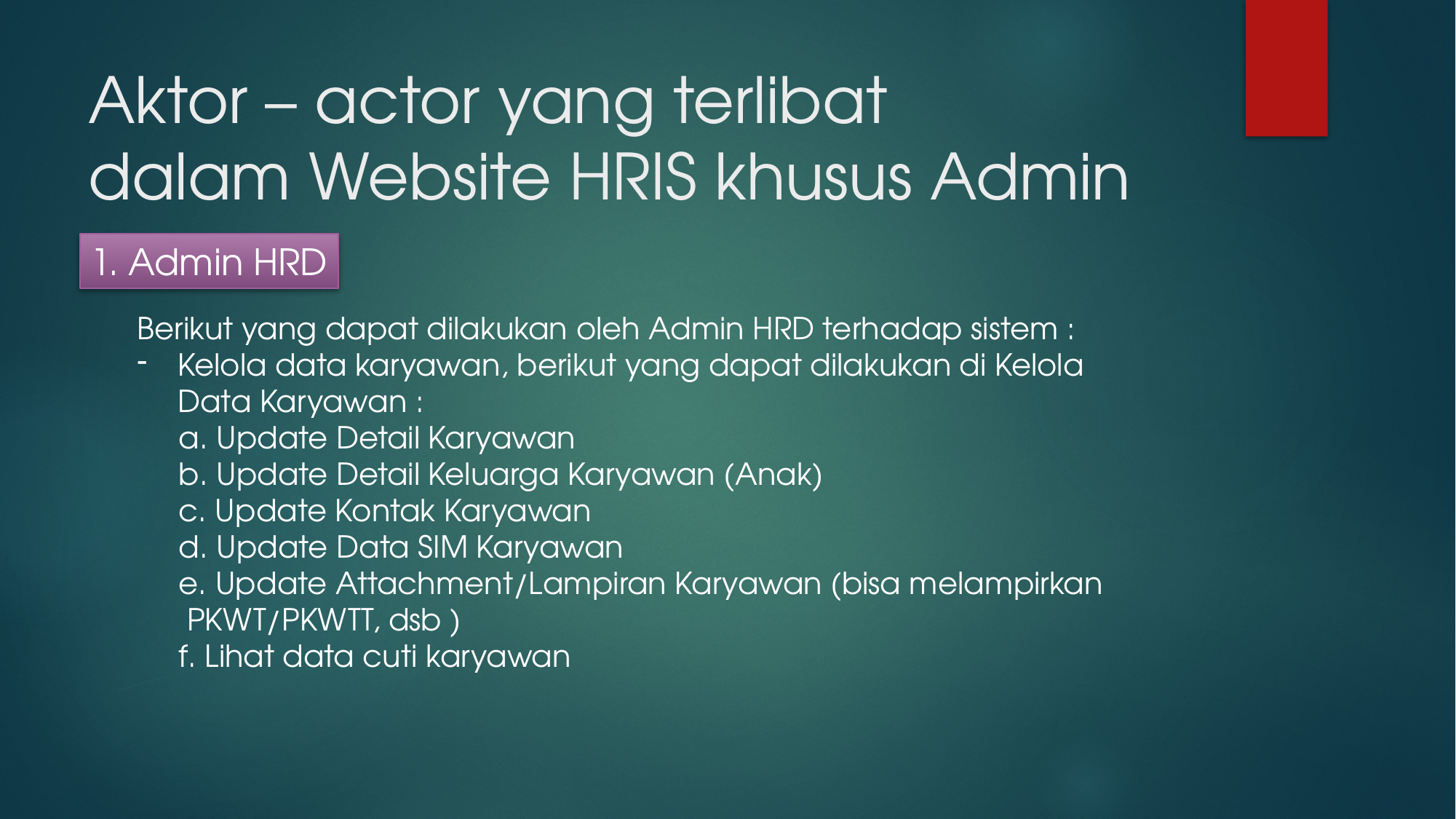

# Aktor – actor yang terlibat dalam Website HRIS khusus Admin
1. Admin HRD
Berikut yang dapat dilakukan oleh Admin HRD terhadap sistem :
Kelola data karyawan, berikut yang dapat dilakukan di Kelola Data Karyawan :
     a. Update Detail Karyawan
     b. Update Detail Keluarga Karyawan (Anak)
     c. Update Kontak Karyawan
     d. Update Data SIM Karyawan
     e. Update Attachment/Lampiran Karyawan (bisa melampirkan
      PKWT/PKWTT, dsb )
     f. Lihat data cuti karyawan